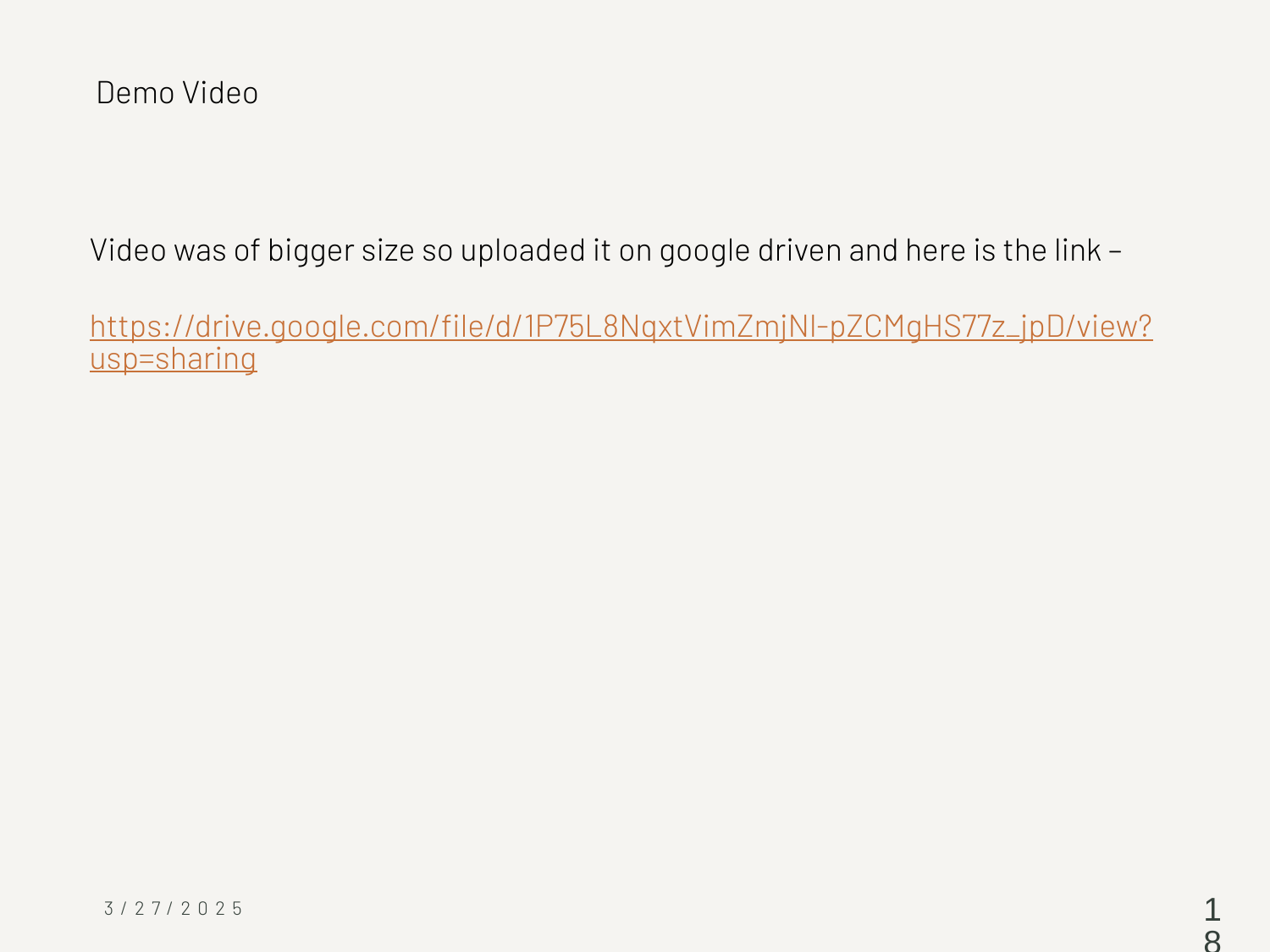

Demo Video
Video was of bigger size so uploaded it on google driven and here is the link –
https://drive.google.com/file/d/1P75L8NqxtVimZmjNl-pZCMgHS77z_jpD/view?usp=sharing
3/27/2025

18